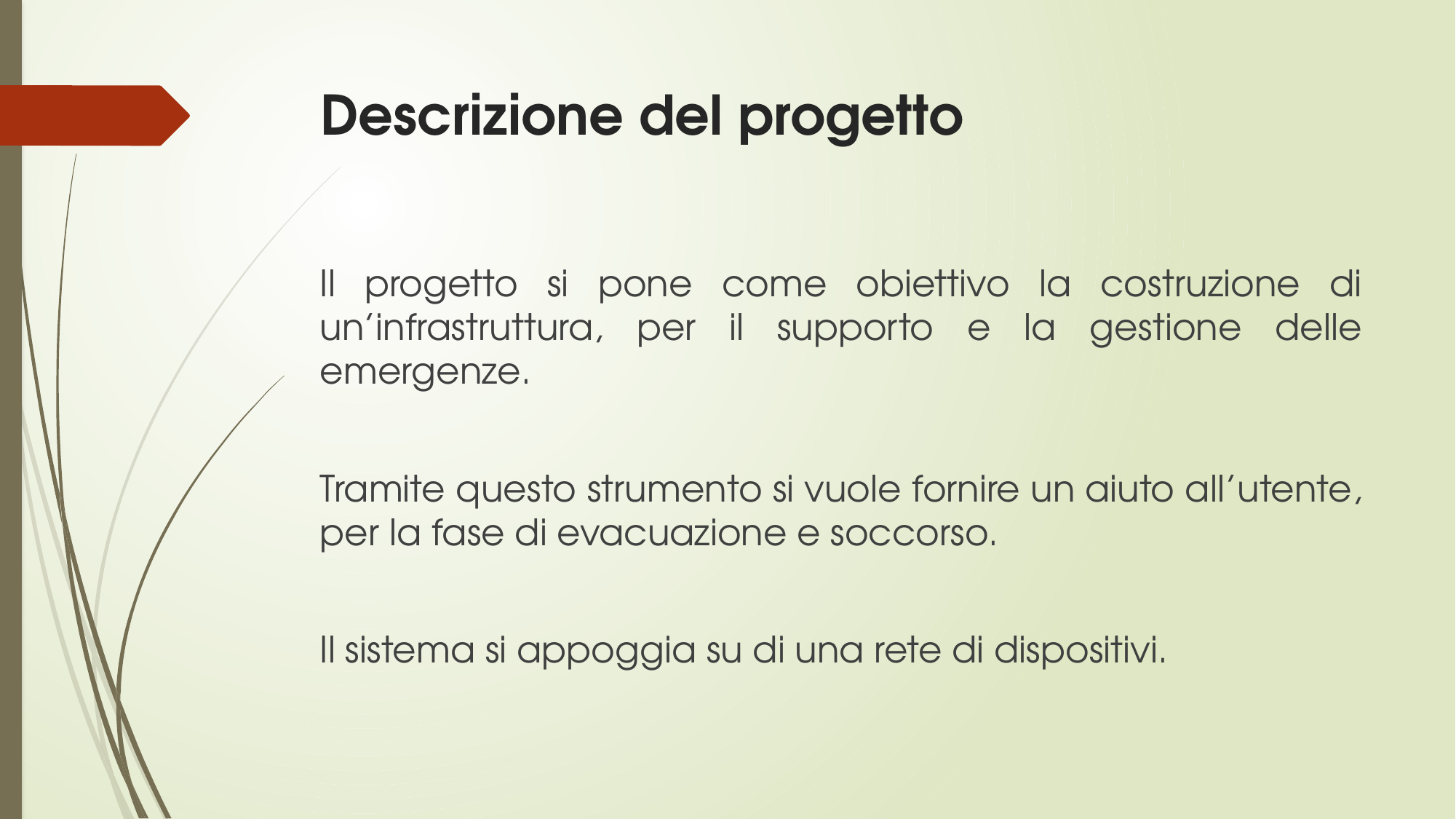

# Descrizione del progetto
Il progetto si pone come obiettivo la costruzione di un’infrastruttura, per il supporto e la gestione delle emergenze.

Tramite questo strumento si vuole fornire un aiuto all’utente, per la fase di evacuazione e soccorso.

Il sistema si appoggia su di una rete di dispositivi.